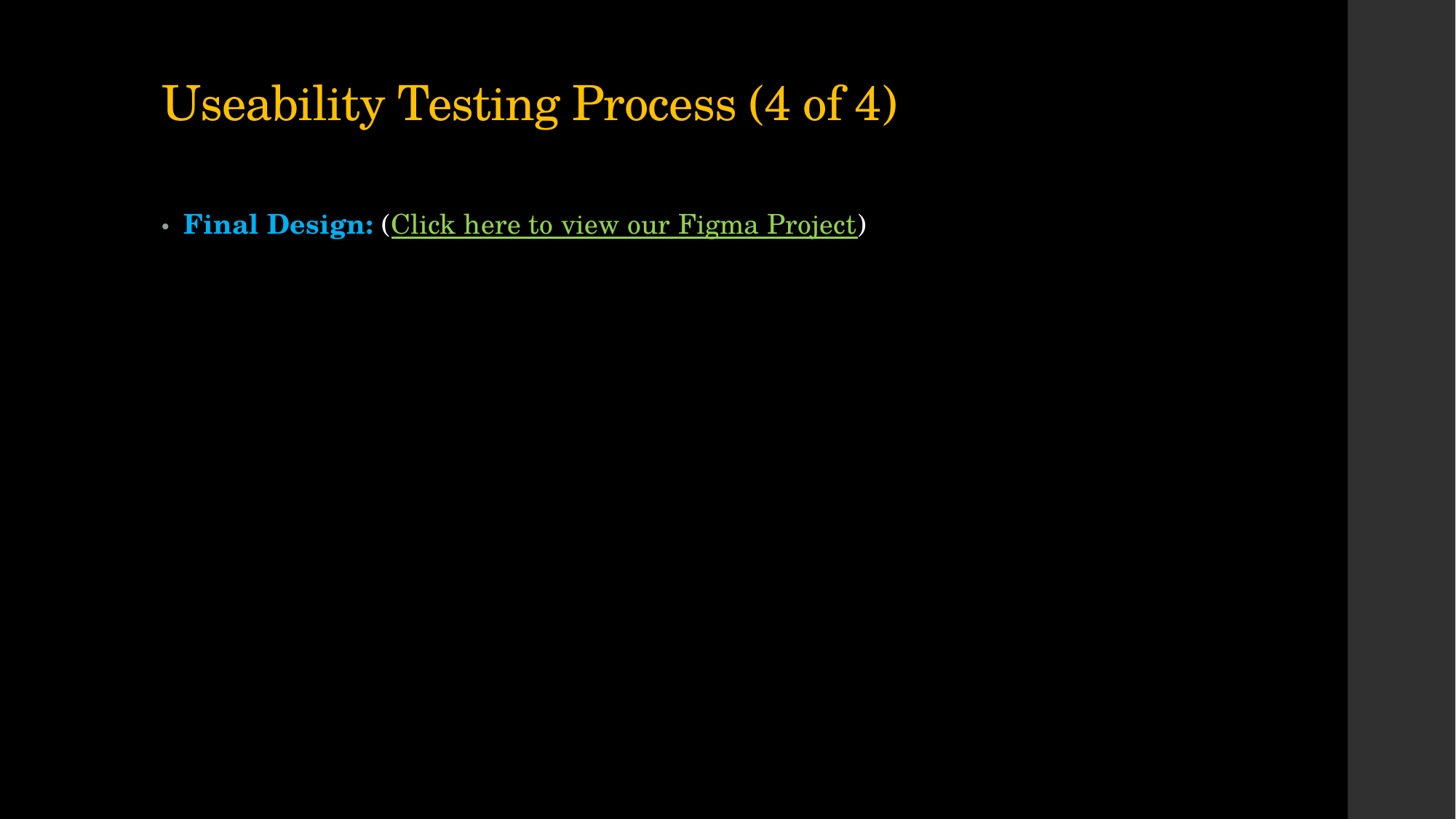

# Useability Testing Process (4 of 4)
Final Design: (Click here to view our Figma Project)